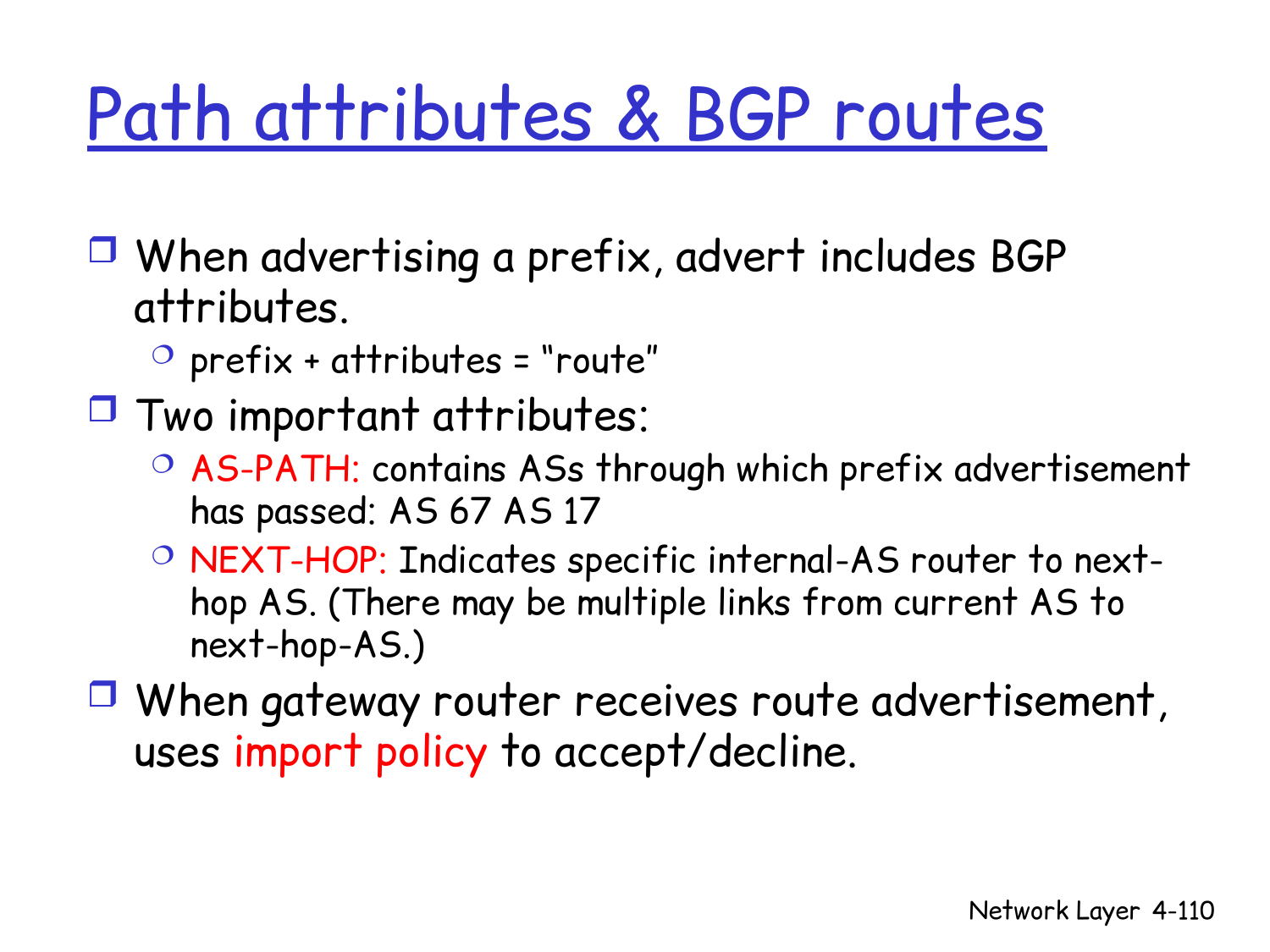

# Path attributes & BGP routes
When advertising a prefix, advert includes BGP attributes.
prefix + attributes = “route”
Two important attributes:
AS-PATH: contains ASs through which prefix advertisement has passed: AS 67 AS 17
NEXT-HOP: Indicates specific internal-AS router to next-hop AS. (There may be multiple links from current AS to next-hop-AS.)
When gateway router receives route advertisement, uses import policy to accept/decline.

Network Layer
4-110